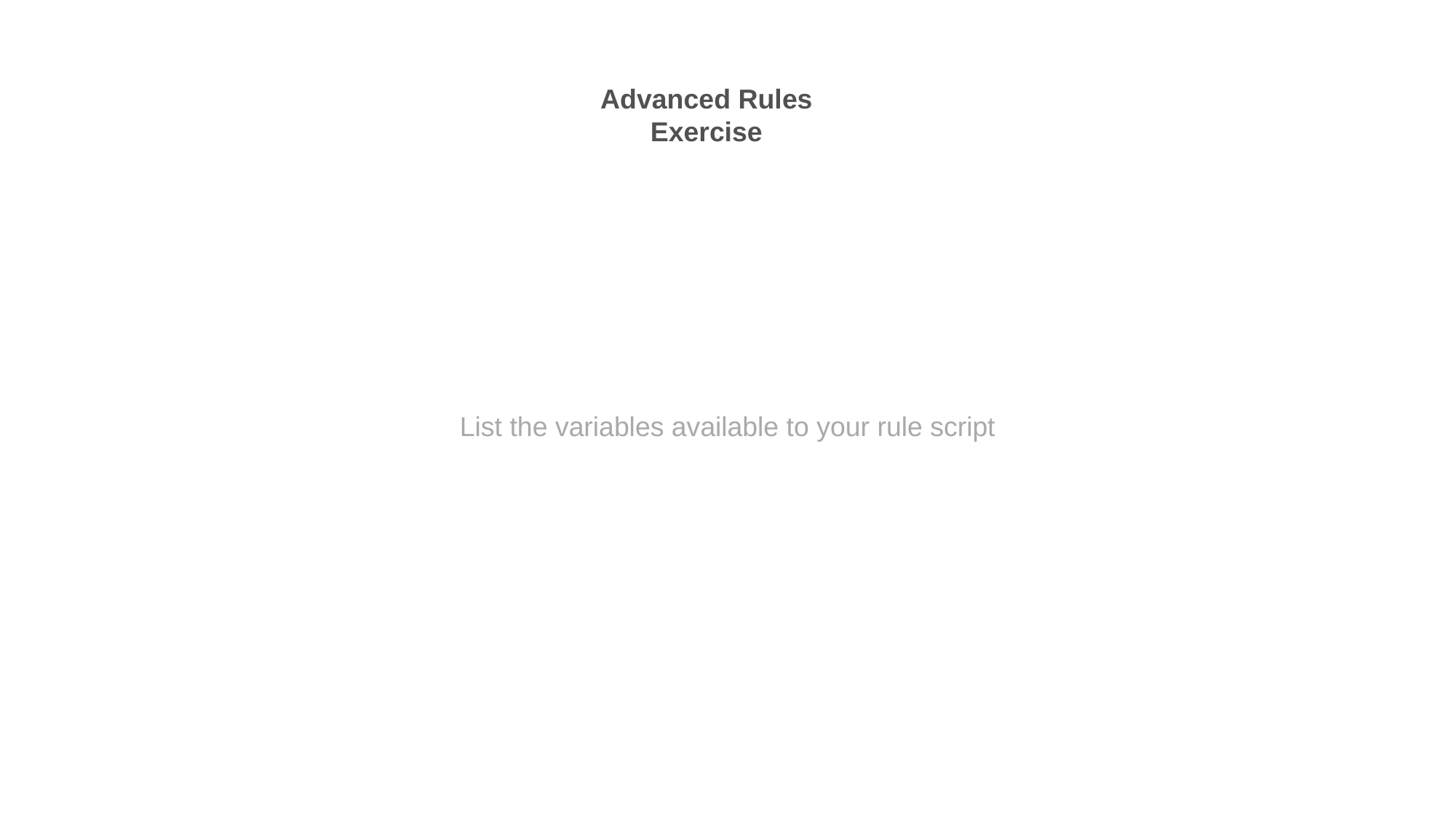

Advanced Rules
Exercise

List the variables available to your rule script